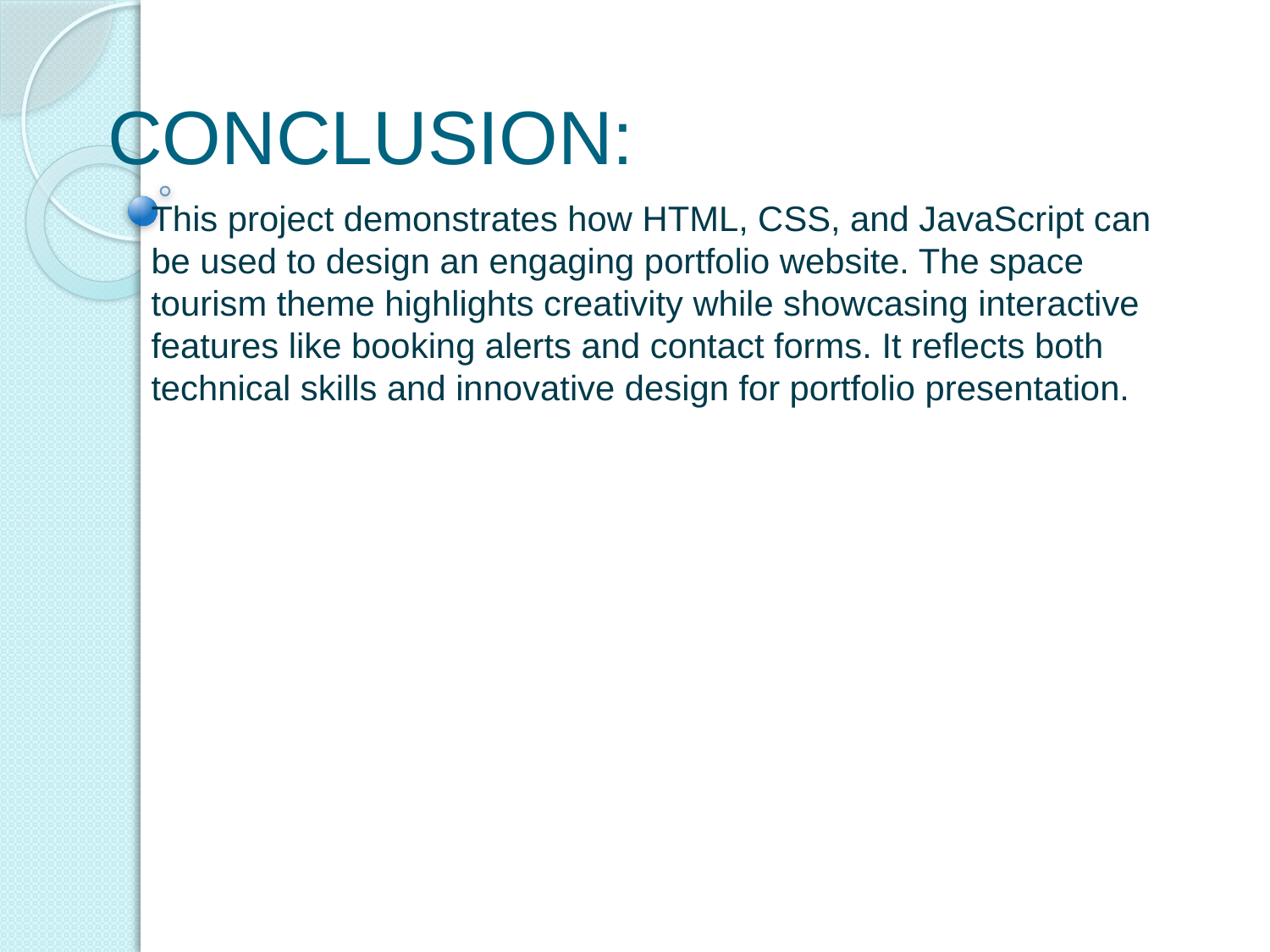

# CONCLUSION:
This project demonstrates how HTML, CSS, and JavaScript can be used to design an engaging portfolio website. The space tourism theme highlights creativity while showcasing interactive features like booking alerts and contact forms. It reflects both technical skills and innovative design for portfolio presentation.